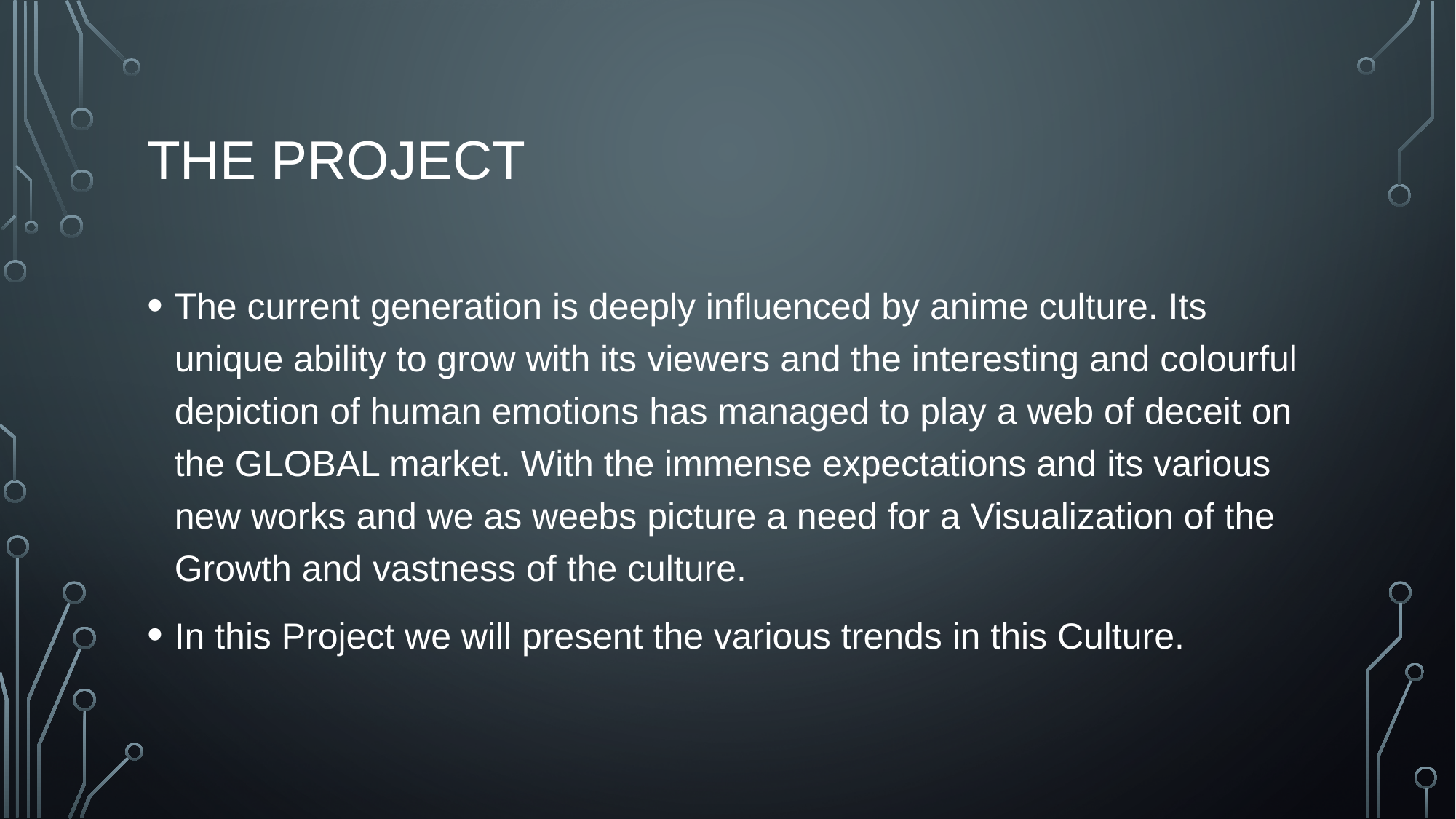

# THE PROJECT
The current generation is deeply influenced by anime culture. Its unique ability to grow with its viewers and the interesting and colourful depiction of human emotions has managed to play a web of deceit on the GLOBAL market. With the immense expectations and its various new works and we as weebs picture a need for a Visualization of the Growth and vastness of the culture.
In this Project we will present the various trends in this Culture.